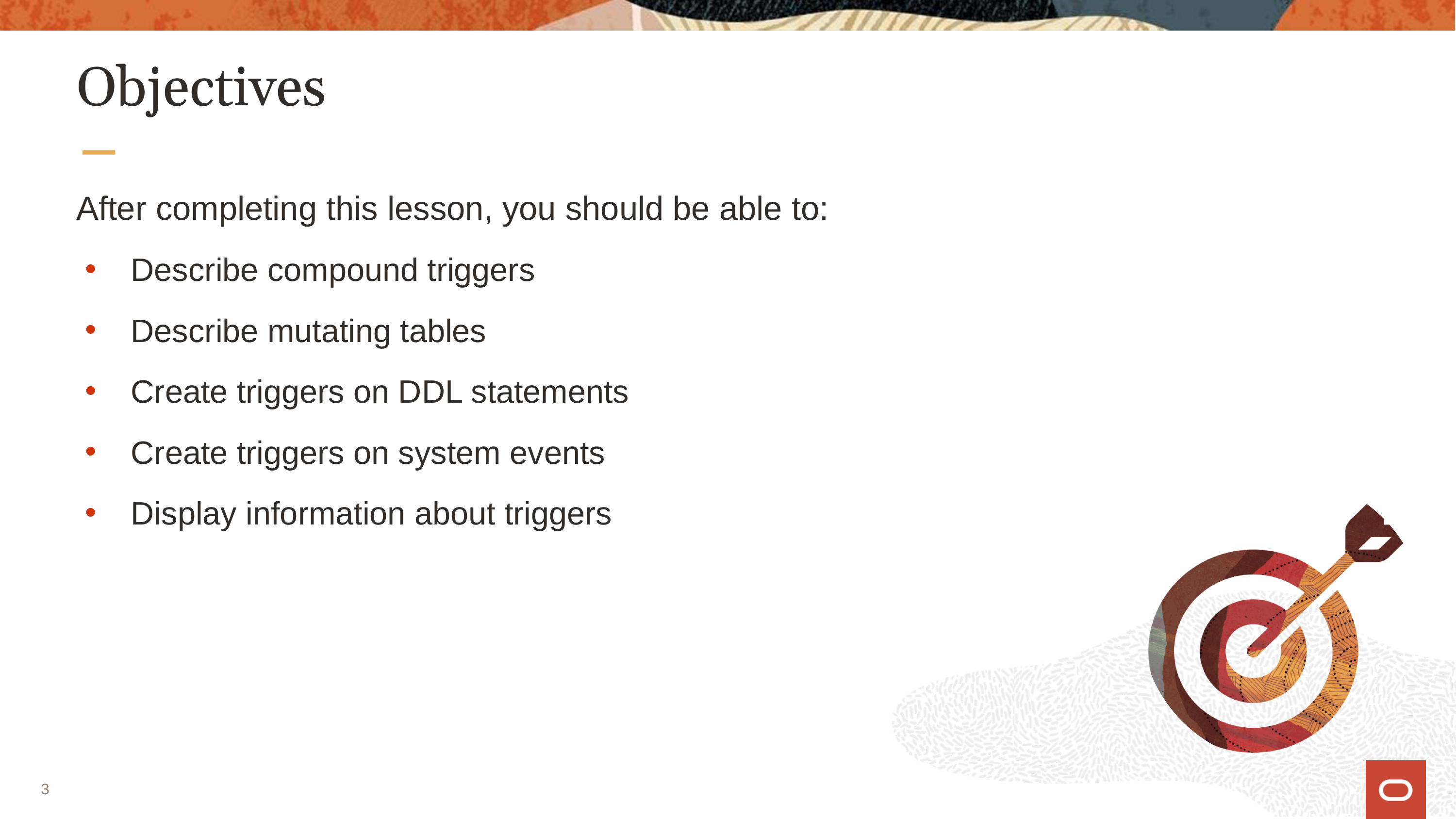

# Objectives
After completing this lesson, you should be able to:
Describe compound triggers
Describe mutating tables
Create triggers on DDL statements
Create triggers on system events
Display information about triggers